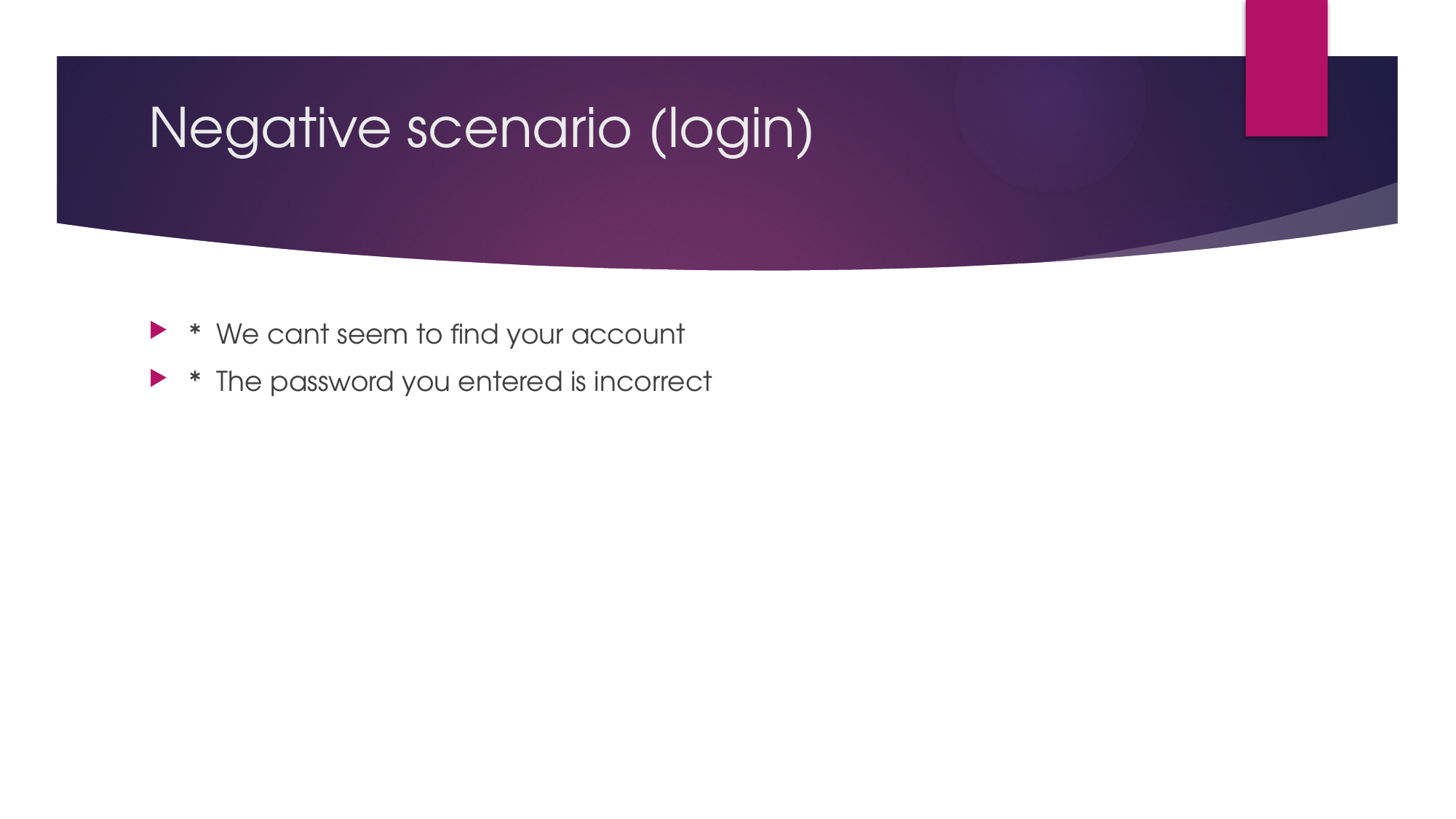

# Negative scenario (login)
*  We cant seem to find your account
*  The password you entered is incorrect